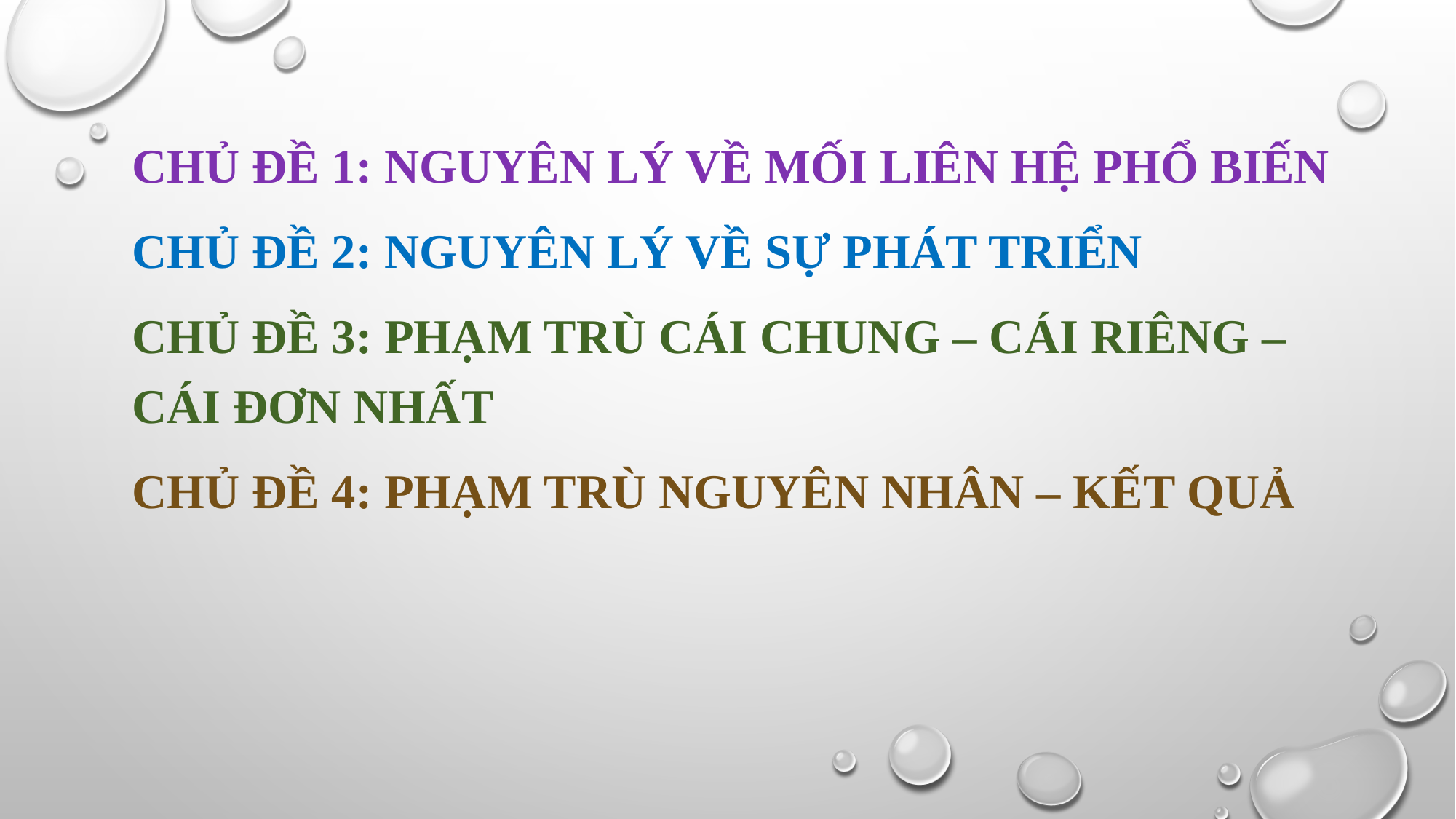

Chủ đề 1: Nguyên lý về mối liên hệ phổ biến
Chủ đề 2: nguyên lý về sự phát triển
Chủ đề 3: phạm trù cái chung – cái riêng – cái đơn nhất
Chủ đề 4: phạm trù nguyên nhân – kết quả